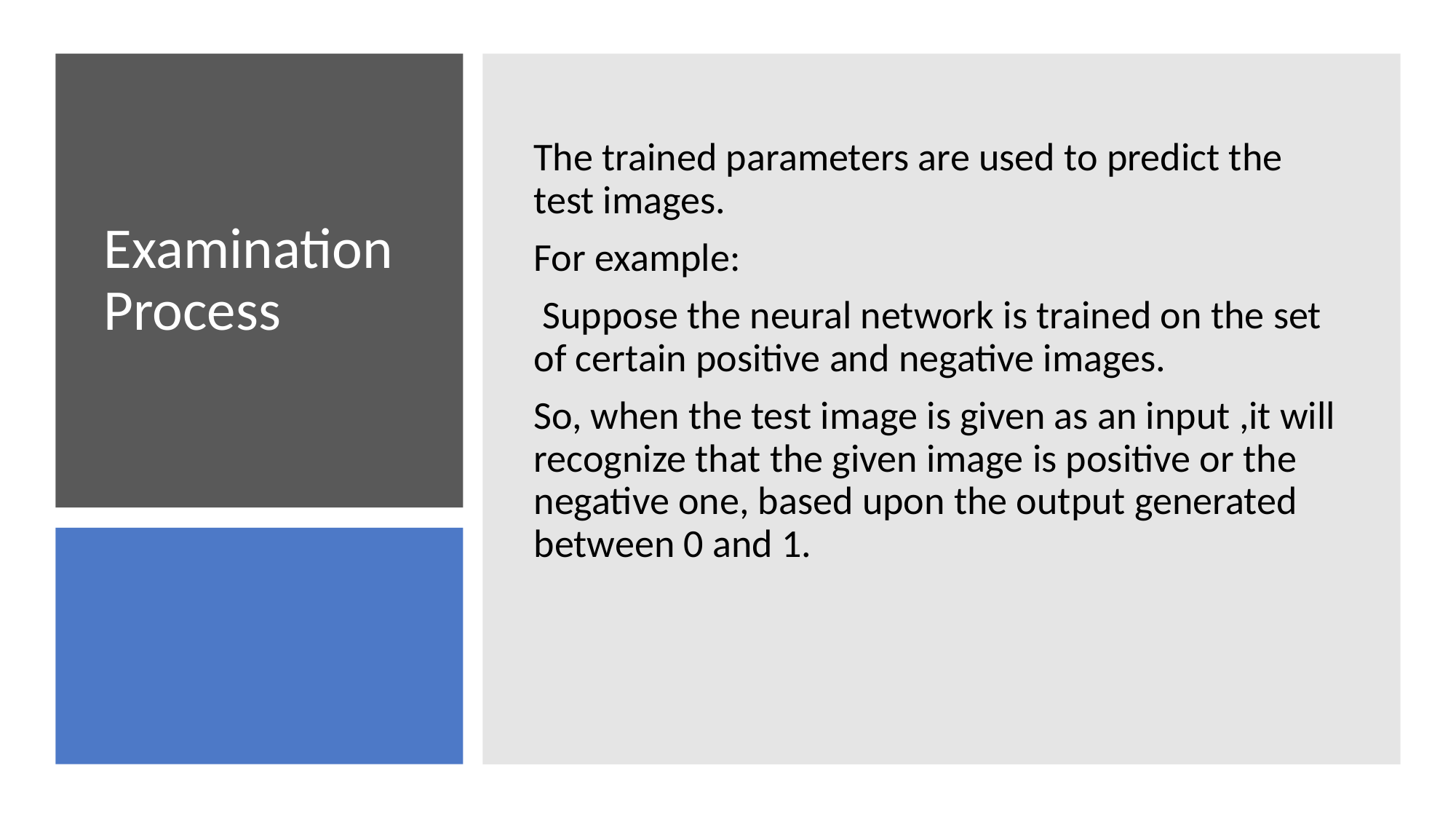

The trained parameters are used to predict the test images.
For example:
 Suppose the neural network is trained on the set of certain positive and negative images.
So, when the test image is given as an input ,it will recognize that the given image is positive or the negative one, based upon the output generated between 0 and 1.

# Examination Process